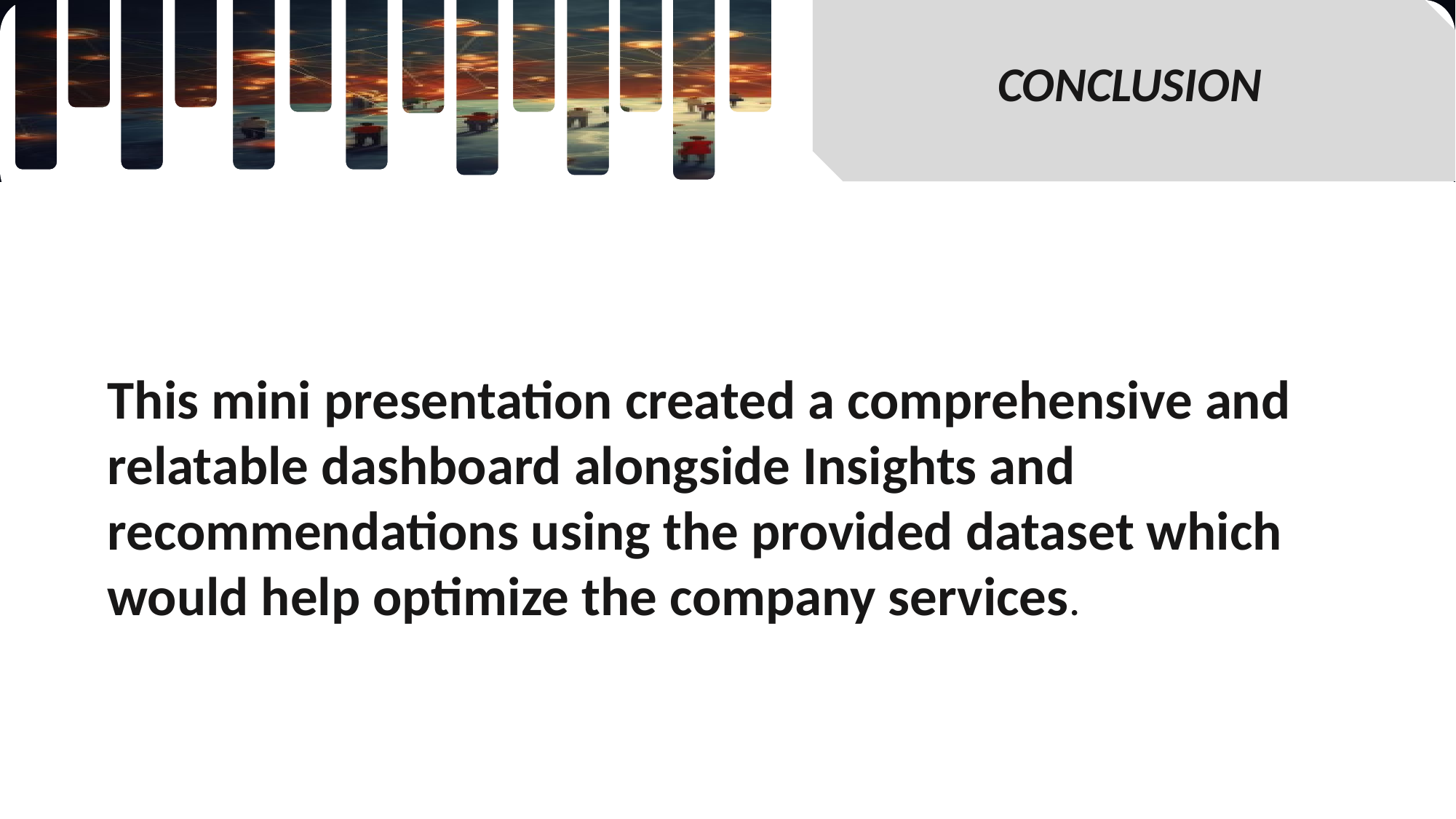

CONCLUSION
This mini presentation created a comprehensive and relatable dashboard alongside Insights and recommendations using the provided dataset which would help optimize the company services.